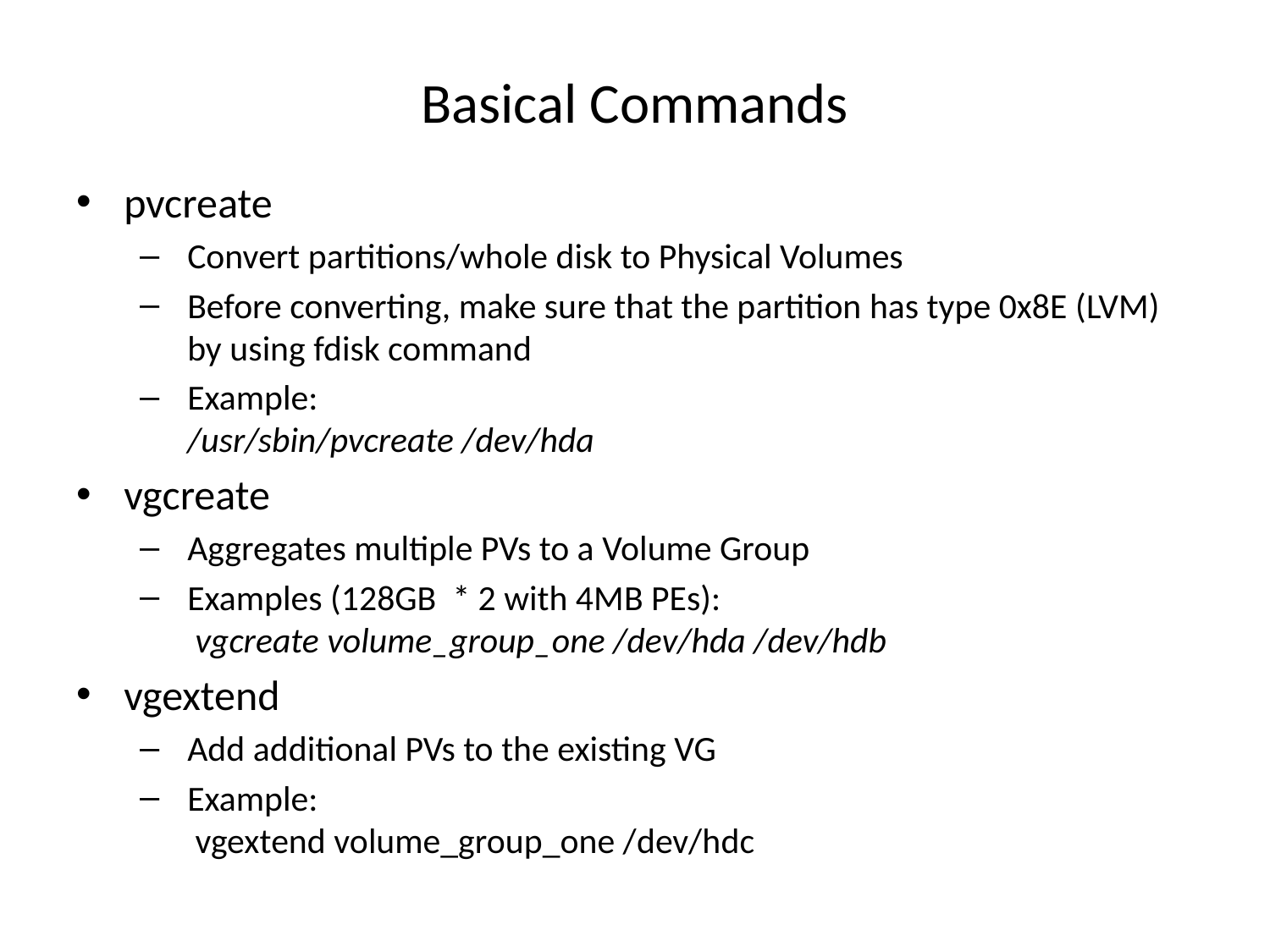

# Basical Commands
pvcreate
Convert partitions/whole disk to Physical Volumes
Before converting, make sure that the partition has type 0x8E (LVM) by using fdisk command
Example:
/usr/sbin/pvcreate /dev/hda
vgcreate
Aggregates multiple PVs to a Volume Group
Examples (128GB  * 2 with 4MB PEs):
 vgcreate volume_group_one /dev/hda /dev/hdb
vgextend
Add additional PVs to the existing VG
Example:
 vgextend volume_group_one /dev/hdc